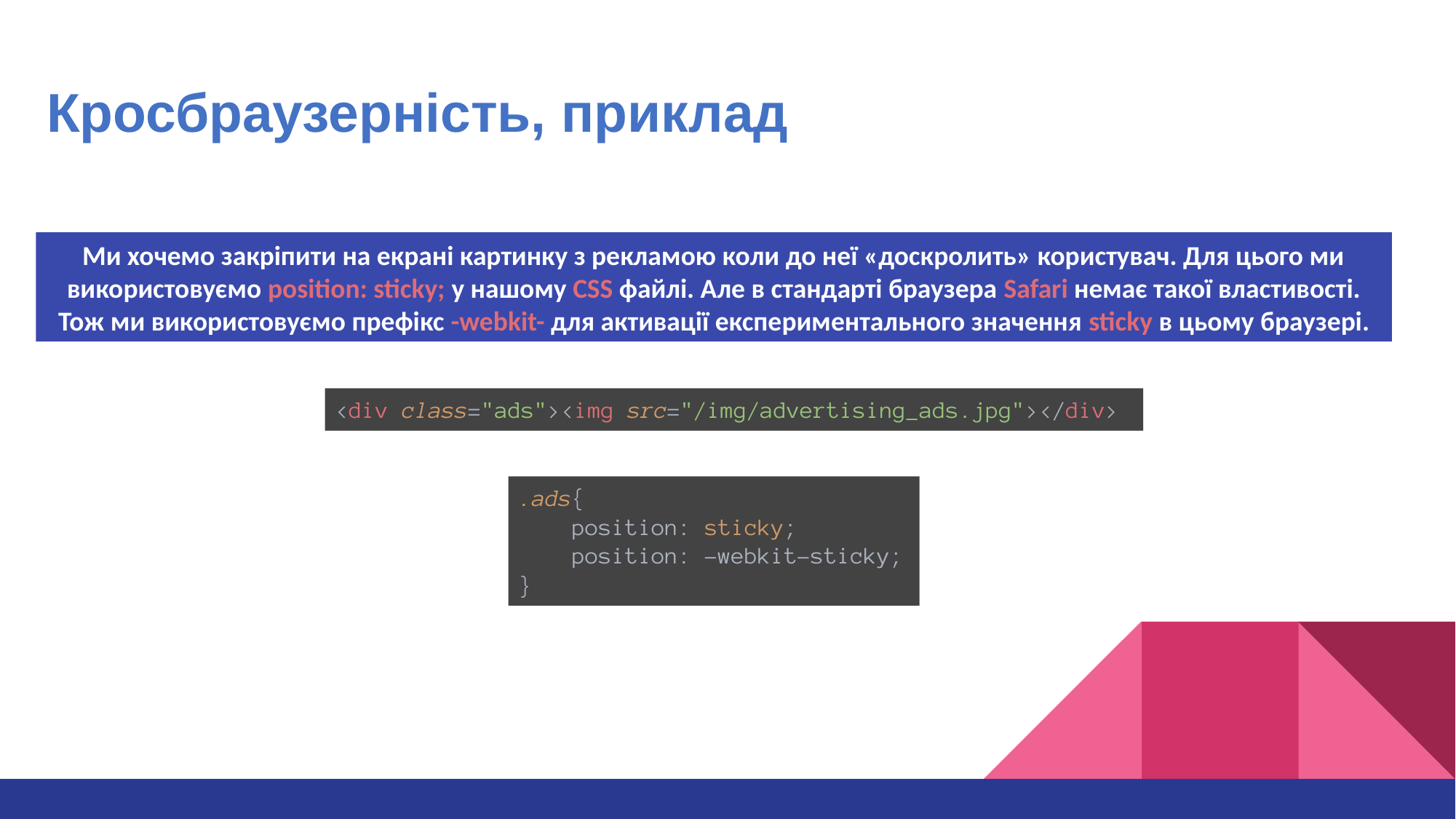

Кросбраузерність, приклад
Ми хочемо закріпити на екрані картинку з рекламою коли до неї «доскролить» користувач. Для цього ми використовуємо position: sticky; у нашому CSS файлі. Але в стандарті браузера Safari немає такої властивості. Тож ми використовуємо префікс -webkit- для активації експериментального значення sticky в цьому браузері.
<div class="ads"><img src="/img/advertising_ads.jpg"></div>

.ads{
    position: sticky;
    position: -webkit-sticky;
}